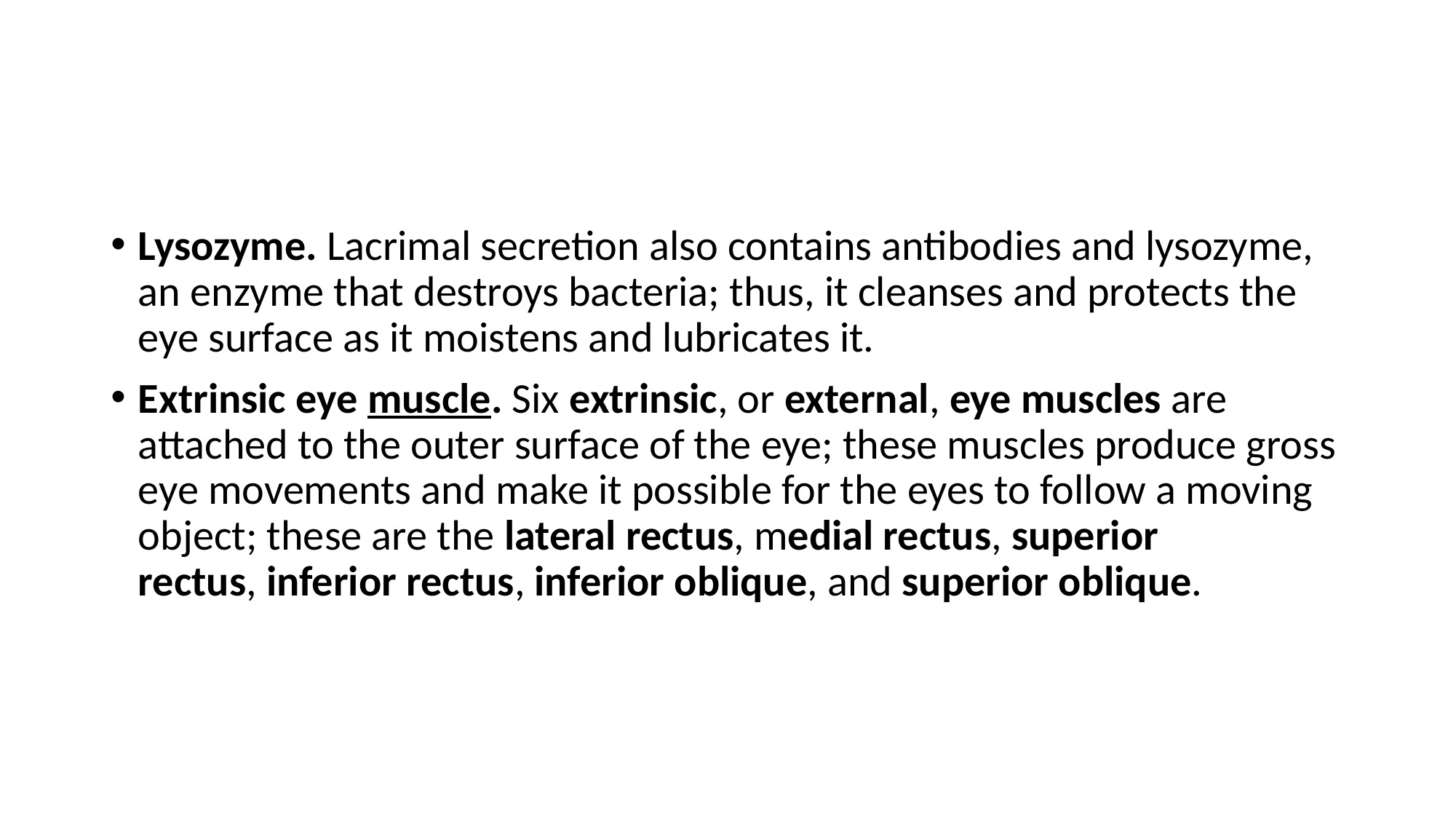

Lysozyme. Lacrimal secretion also contains antibodies and lysozyme, an enzyme that destroys bacteria; thus, it cleanses and protects the eye surface as it moistens and lubricates it.
Extrinsic eye muscle. Six extrinsic, or external, eye muscles are attached to the outer surface of the eye; these muscles produce gross eye movements and make it possible for the eyes to follow a moving object; these are the lateral rectus, medial rectus, superior rectus, inferior rectus, inferior oblique, and superior oblique.